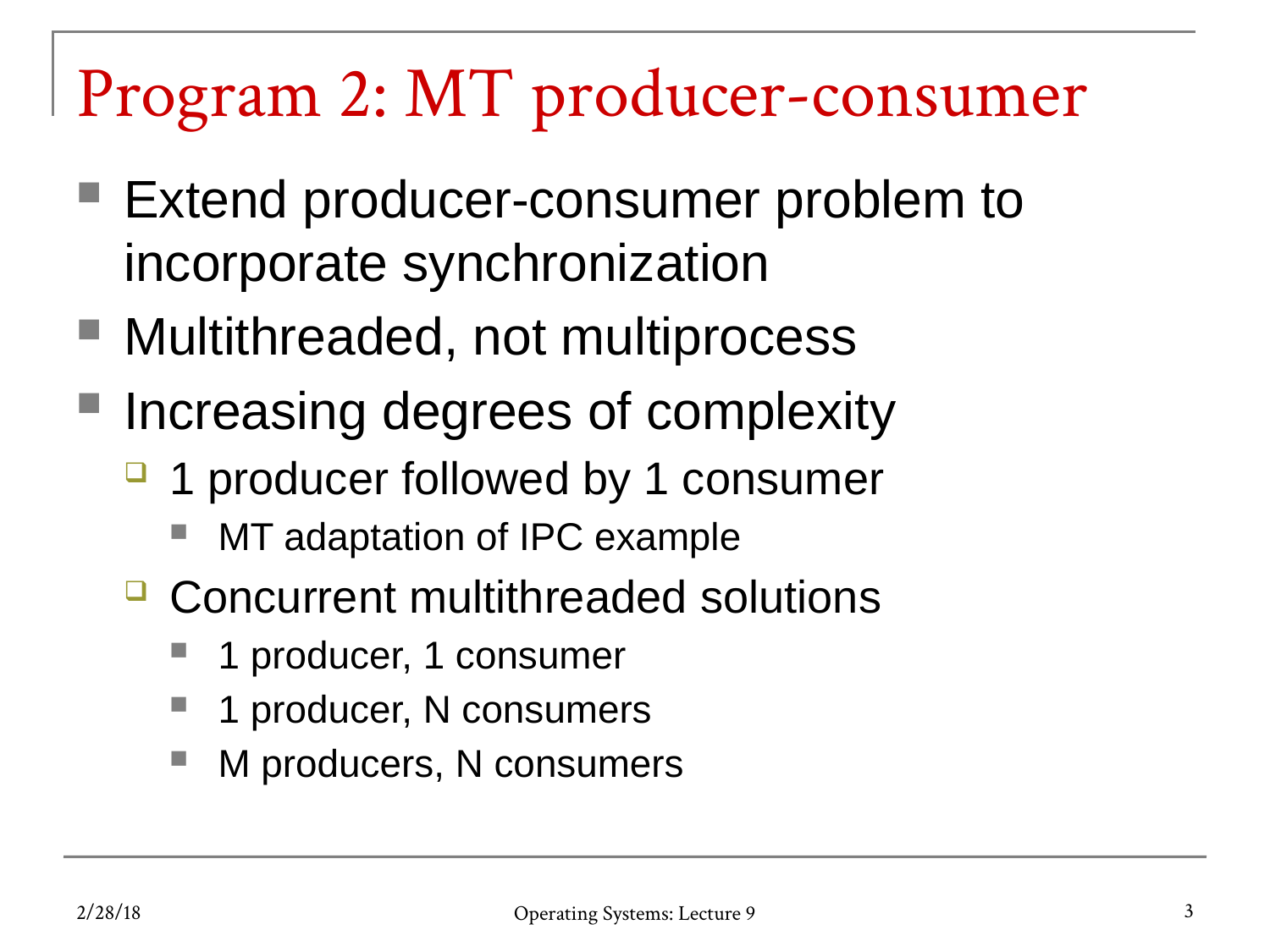

# Program 2: MT producer-consumer
Extend producer-consumer problem to incorporate synchronization
Multithreaded, not multiprocess
Increasing degrees of complexity
1 producer followed by 1 consumer
MT adaptation of IPC example
Concurrent multithreaded solutions
1 producer, 1 consumer
1 producer, N consumers
M producers, N consumers
2/28/18
3
Operating Systems: Lecture 9